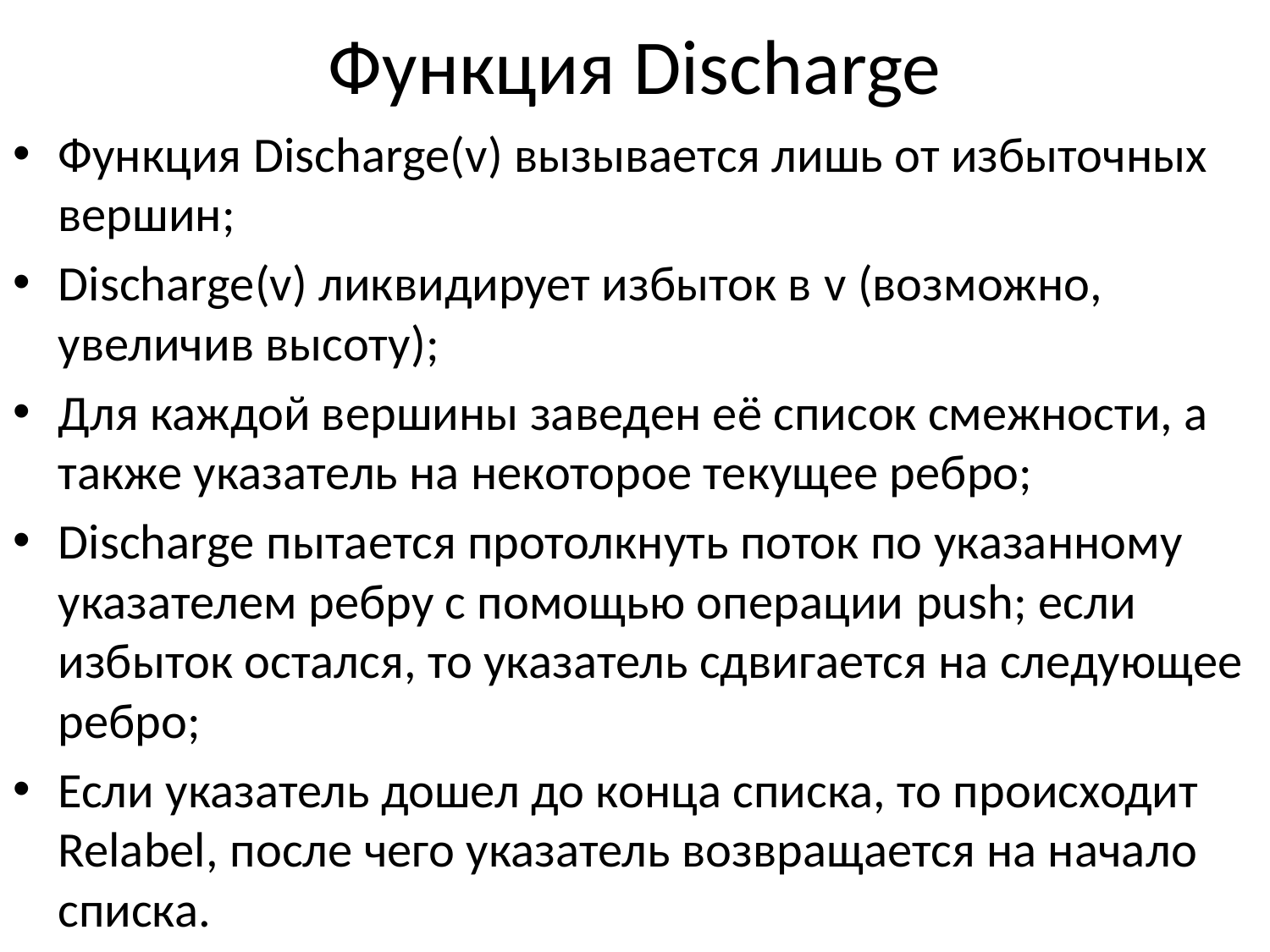

# Функция Discharge
Функция Discharge(v) вызывается лишь от избыточных вершин;
Discharge(v) ликвидирует избыток в v (возможно, увеличив высоту);
Для каждой вершины заведен её список смежности, а также указатель на некоторое текущее ребро;
Discharge пытается протолкнуть поток по указанному указателем ребру с помощью операции push; если избыток остался, то указатель сдвигается на следующее ребро;
Если указатель дошел до конца списка, то происходит Relabel, после чего указатель возвращается на начало списка.